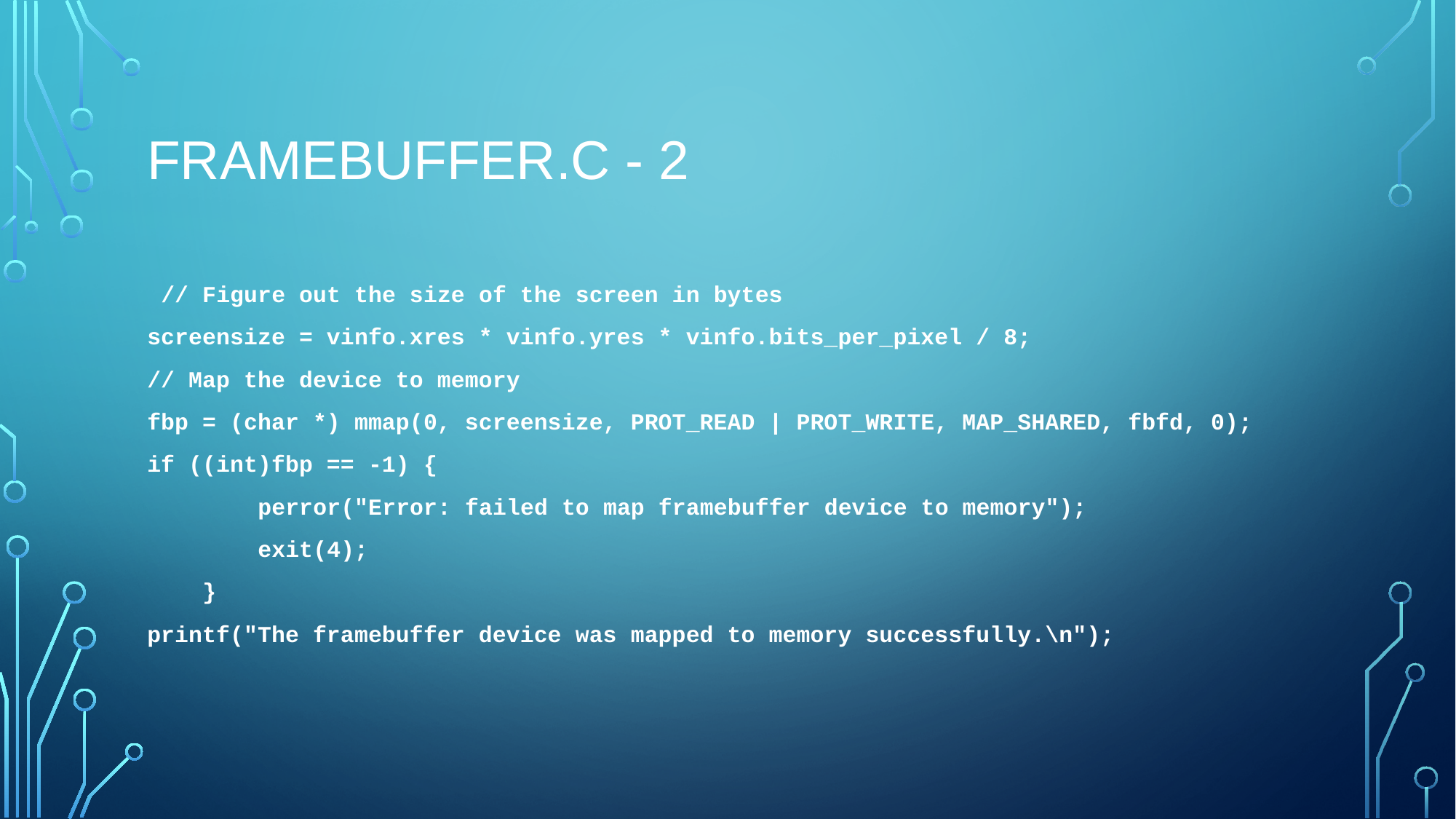

# Framebuffer.c - 2
 // Figure out the size of the screen in bytes
screensize = vinfo.xres * vinfo.yres * vinfo.bits_per_pixel / 8;
// Map the device to memory
fbp = (char *) mmap(0, screensize, PROT_READ | PROT_WRITE, MAP_SHARED, fbfd, 0);
if ((int)fbp == -1) {
        perror("Error: failed to map framebuffer device to memory");
        exit(4);
    }
printf("The framebuffer device was mapped to memory successfully.\n");